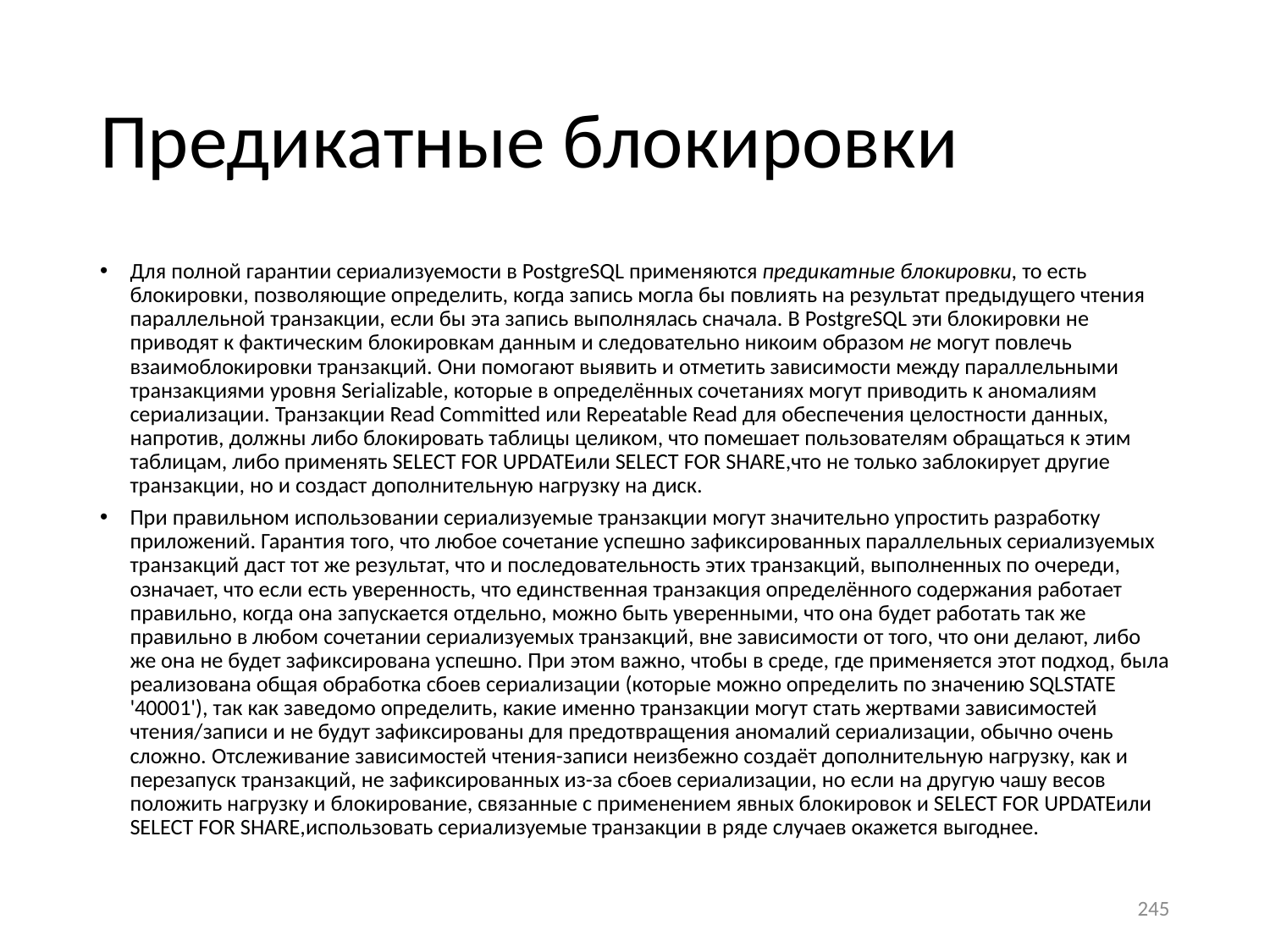

# Предикатные блокировки
Для полной гарантии сериализуемости в PostgreSQL применяются предикатные блокировки, то есть блокировки, позволяющие определить, когда запись могла бы повлиять на результат предыдущего чтения параллельной транзакции, если бы эта запись выполнялась сначала. В PostgreSQL эти блокировки не приводят к фактическим блокировкам данным и следовательно никоим образом не могут повлечь взаимоблокировки транзакций. Они помогают выявить и отметить зависимости между параллельными транзакциями уровня Serializable, которые в определённых сочетаниях могут приводить к аномалиям сериализации. Транзакции Read Committed или Repeatable Read для обеспечения целостности данных, напротив, должны либо блокировать таблицы целиком, что помешает пользователям обращаться к этим таблицам, либо применять select for updateили select for share,что не только заблокирует другие транзакции, но и создаст дополнительную нагрузку на диск.
При правильном использовании сериализуемые транзакции могут значительно упростить разработку приложений. Гарантия того, что любое сочетание успешно зафиксированных параллельных сериализуемых транзакций даст тот же результат, что и последовательность этих транзакций, выполненных по очереди, означает, что если есть уверенность, что единственная транзакция определённого содержания работает правильно, когда она запускается отдельно, можно быть уверенными, что она будет работать так же правильно в любом сочетании сериализуемых транзакций, вне зависимости от того, что они делают, либо же она не будет зафиксирована успешно. При этом важно, чтобы в среде, где применяется этот подход, была реализована общая обработка сбоев сериализации (которые можно определить по значению SQLSTATE '40001'), так как заведомо определить, какие именно транзакции могут стать жертвами зависимостей чтения/записи и не будут зафиксированы для предотвращения аномалий сериализации, обычно очень сложно. Отслеживание зависимостей чтения-записи неизбежно создаёт дополнительную нагрузку, как и перезапуск транзакций, не зафиксированных из-за сбоев сериализации, но если на другую чашу весов положить нагрузку и блокирование, связанные с применением явных блокировок и select for updateили select for share,использовать сериализуемые транзакции в ряде случаев окажется выгоднее.
245